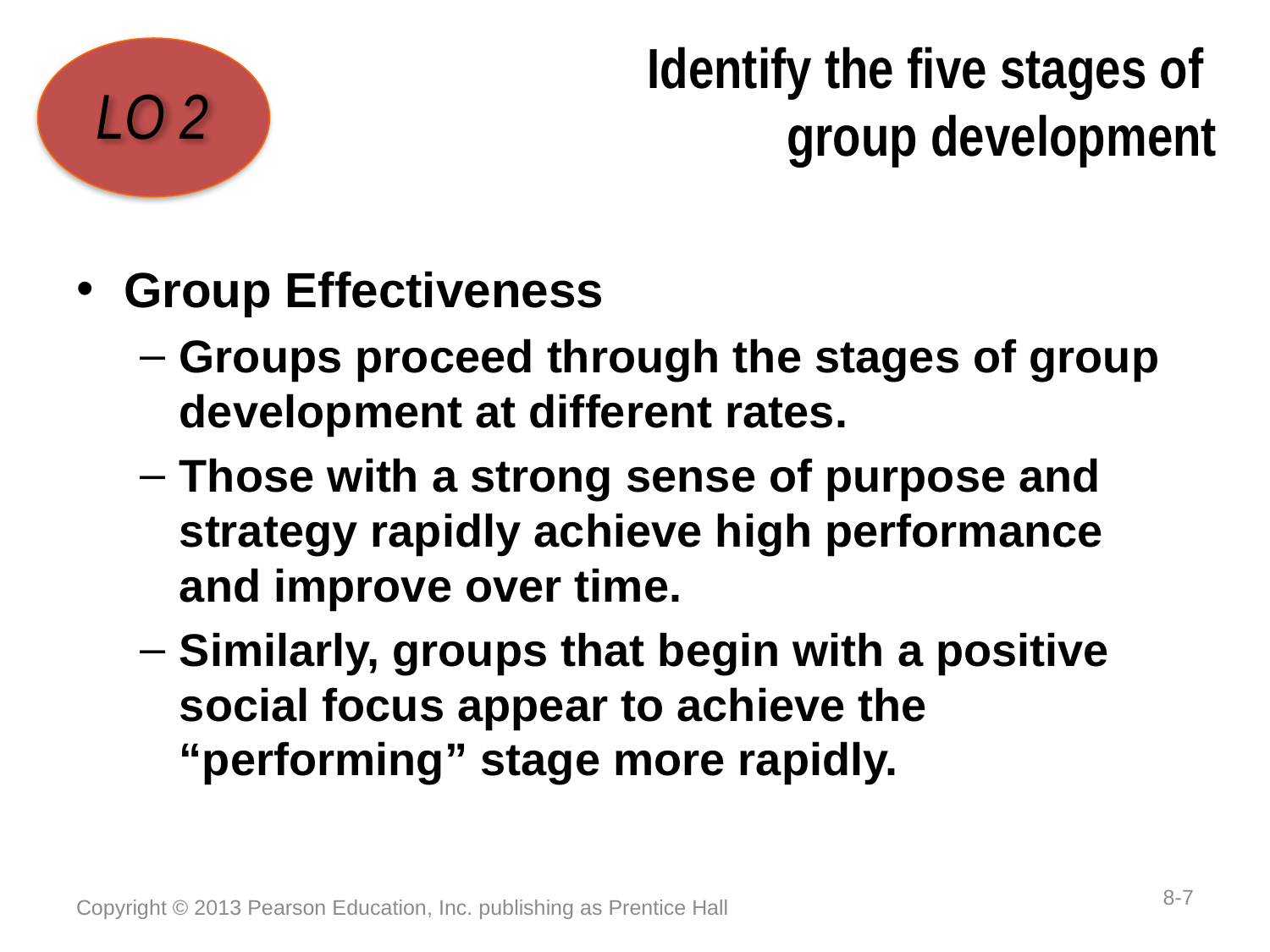

# Identify the five stages of group development

LO 2
Group Effectiveness
Groups proceed through the stages of group development at different rates.
Those with a strong sense of purpose and strategy rapidly achieve high performance and improve over time.
Similarly, groups that begin with a positive social focus appear to achieve the “performing” stage more rapidly.
8-7
Copyright © 2013 Pearson Education, Inc. publishing as Prentice Hall